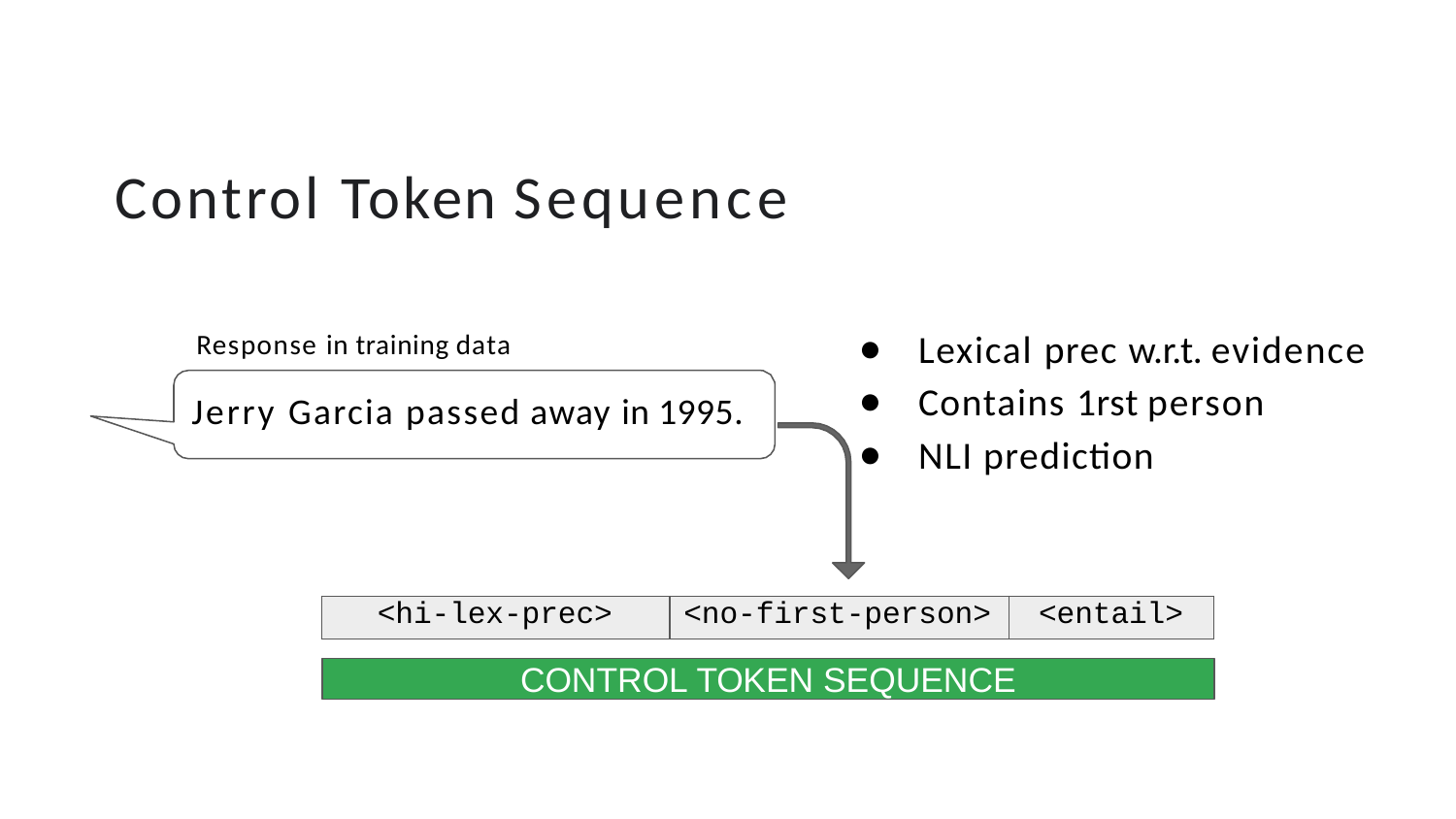

# Control Token Sequence
Lexical prec w.r.t. evidence
Contains 1rst person
NLI prediction
Response in training data
Jerry Garcia passed away in 1995.

| <hi-lex-prec> | <no-first-person> | <entail> |
| --- | --- | --- |
CONTROL TOKEN SEQUENCE